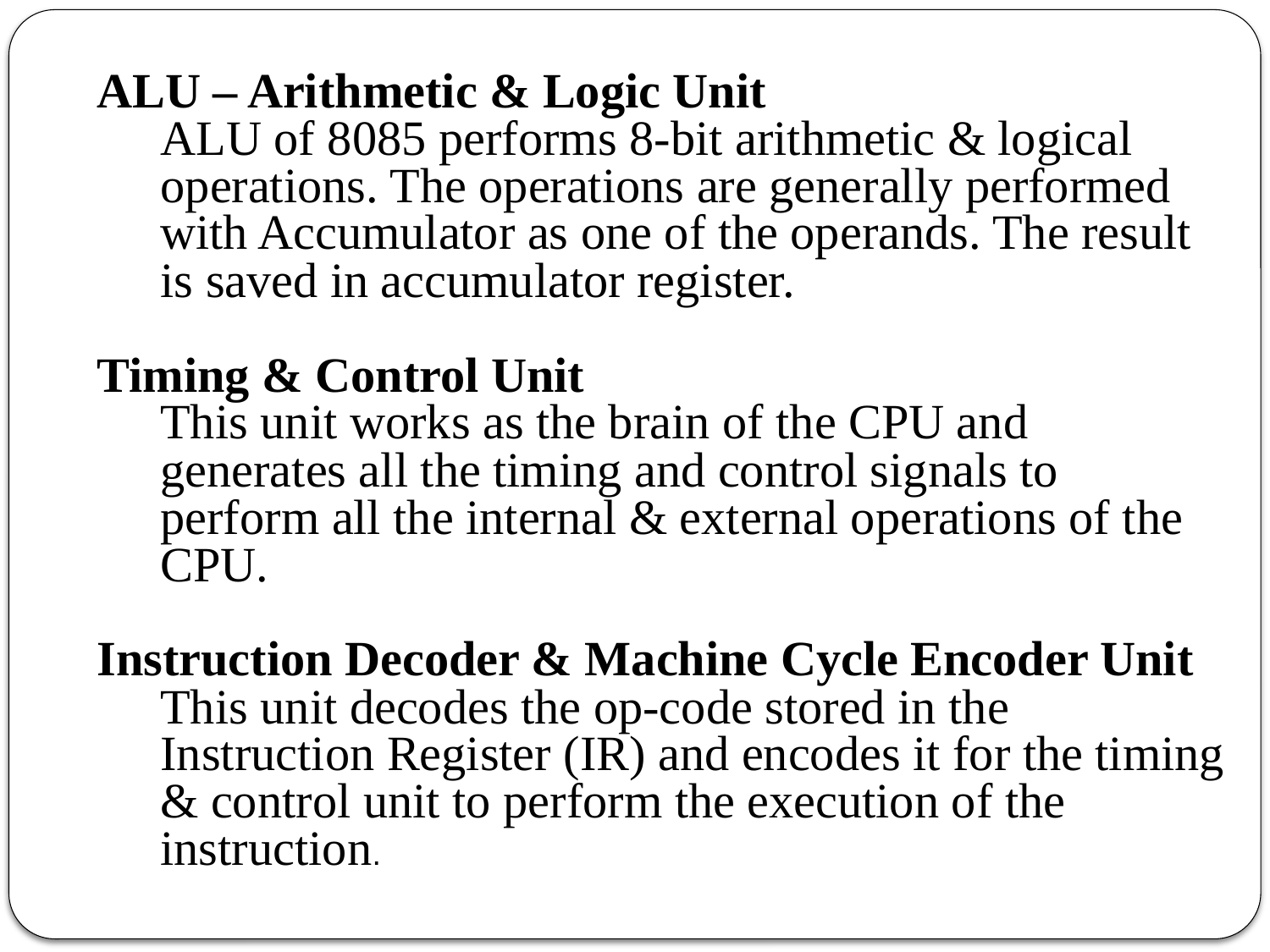

ALU – Arithmetic & Logic Unit
ALU of 8085 performs 8-bit arithmetic & logical operations. The operations are generally performed with Accumulator as one of the operands. The result is saved in accumulator register.

Timing & Control Unit
This unit works as the brain of the CPU and generates all the timing and control signals to perform all the internal & external operations of the CPU.

Instruction Decoder & Machine Cycle Encoder Unit
This unit decodes the op-code stored in the Instruction Register (IR) and encodes it for the timing & control unit to perform the execution of the instruction.